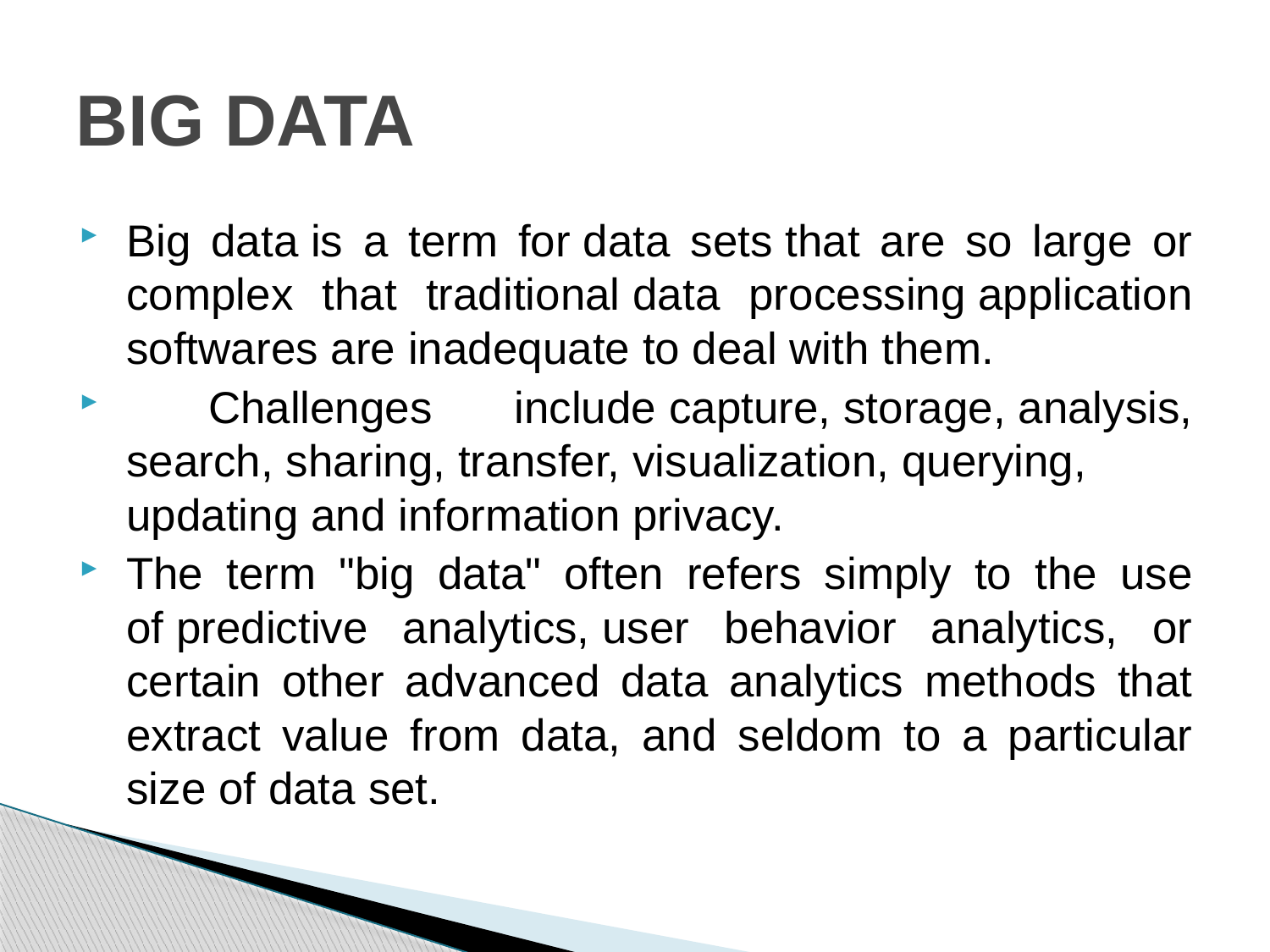

# BIG DATA
Big data is a term for data sets that are so large or complex that traditional data processing application softwares are inadequate to deal with them.
 Challenges include capture, storage, analysis, search, sharing, transfer, visualization, querying, updating and information privacy.
The term "big data" often refers simply to the use of predictive analytics, user behavior analytics, or certain other advanced data analytics methods that extract value from data, and seldom to a particular size of data set.